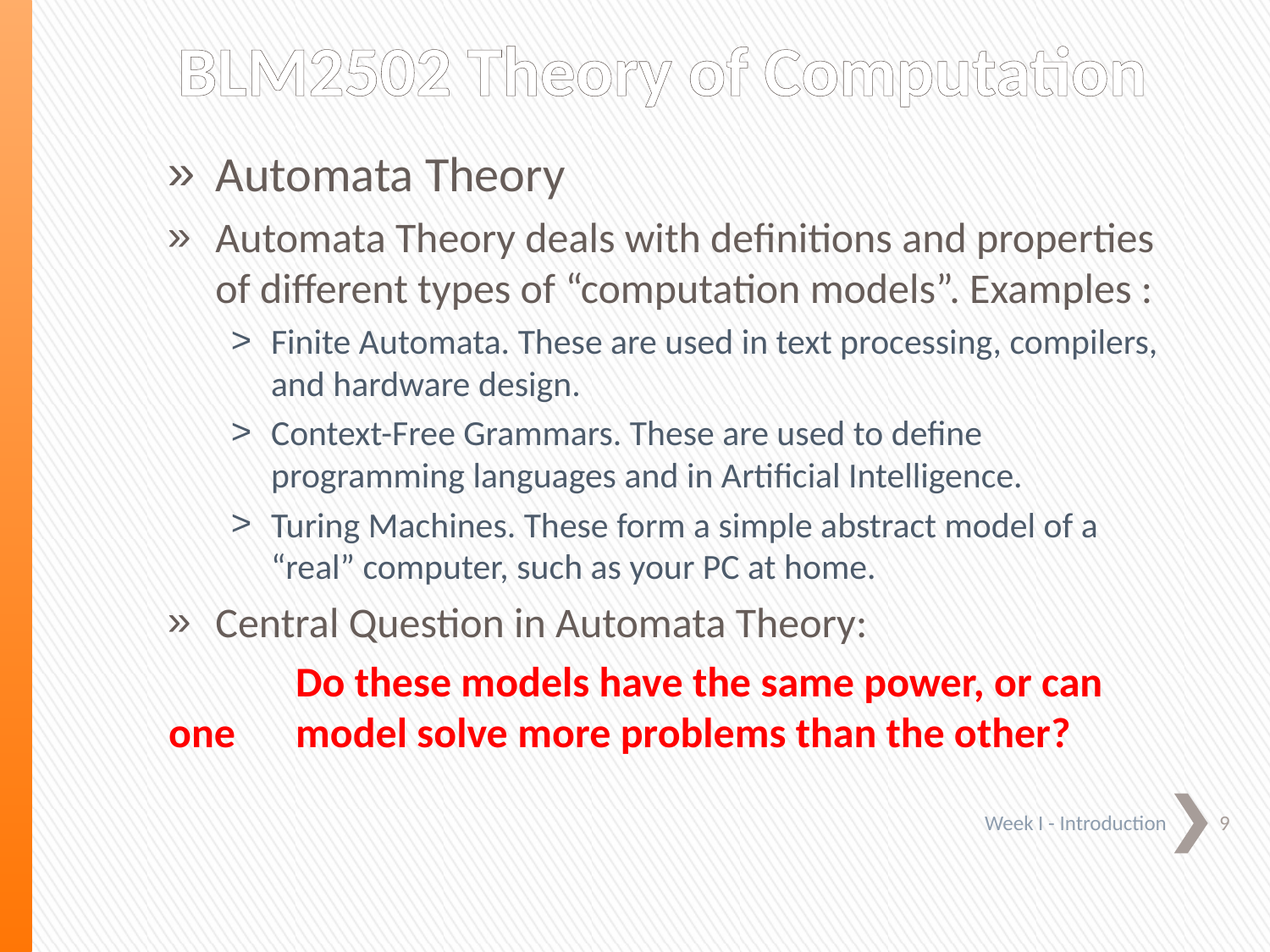

# BLM2502 Theory of Computation
Automata Theory
Automata Theory deals with definitions and properties of different types of “computation models”. Examples :
Finite Automata. These are used in text processing, compilers, and hardware design.
Context-Free Grammars. These are used to define programming languages and in Artificial Intelligence.
Turing Machines. These form a simple abstract model of a “real” computer, such as your PC at home.
Central Question in Automata Theory:
	Do these models have the same power, or can one 	model solve more problems than the other?
9
 Week I - Introduction